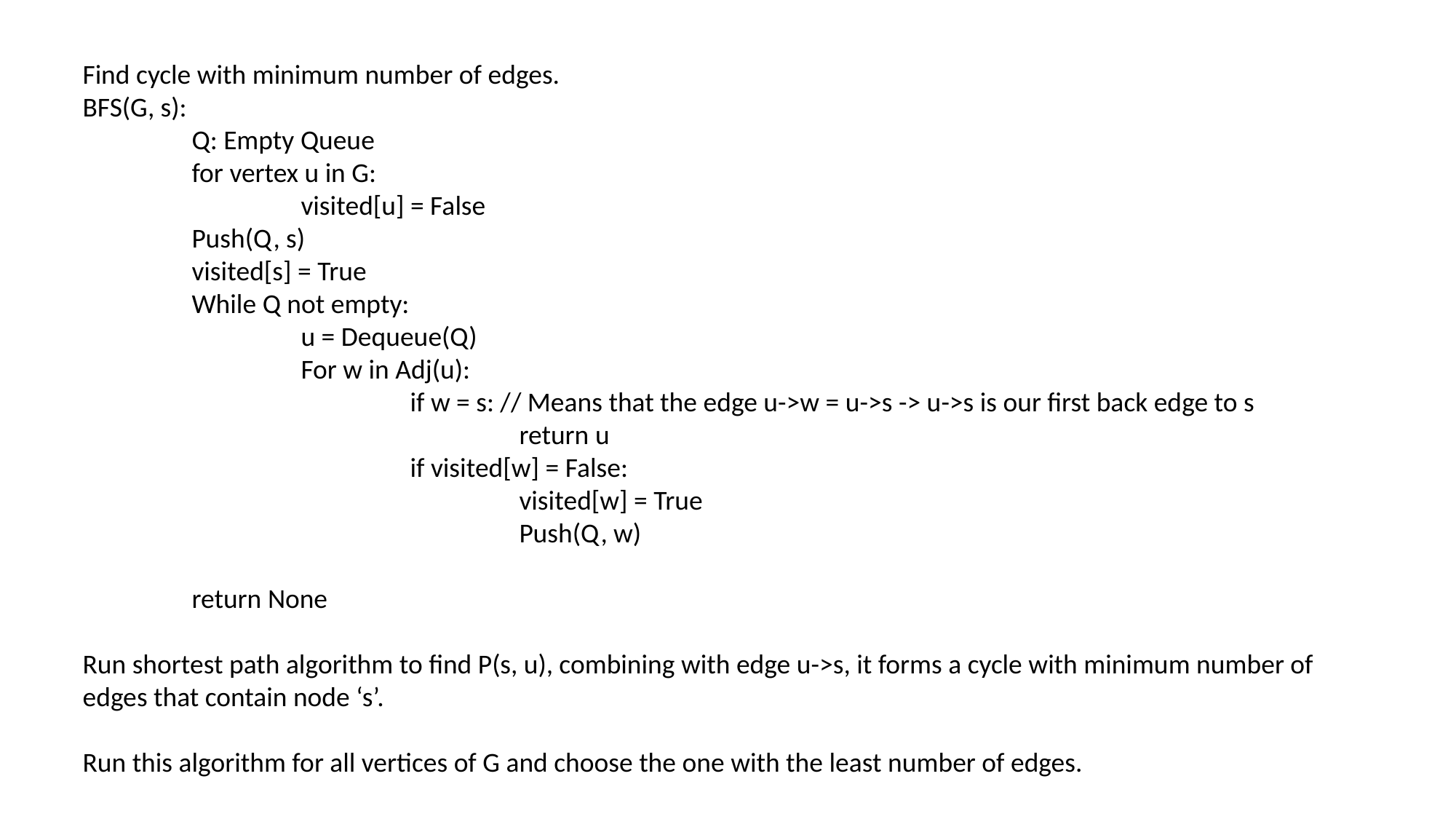

Find cycle with minimum number of edges.
BFS(G, s):
	Q: Empty Queue
	for vertex u in G:
		visited[u] = False
	Push(Q, s)
	visited[s] = True
	While Q not empty:
		u = Dequeue(Q)
		For w in Adj(u):
			if w = s: // Means that the edge u->w = u->s -> u->s is our first back edge to s
				return u
			if visited[w] = False:
				visited[w] = True
				Push(Q, w)

	return None

Run shortest path algorithm to find P(s, u), combining with edge u->s, it forms a cycle with minimum number of edges that contain node ‘s’.

Run this algorithm for all vertices of G and choose the one with the least number of edges.